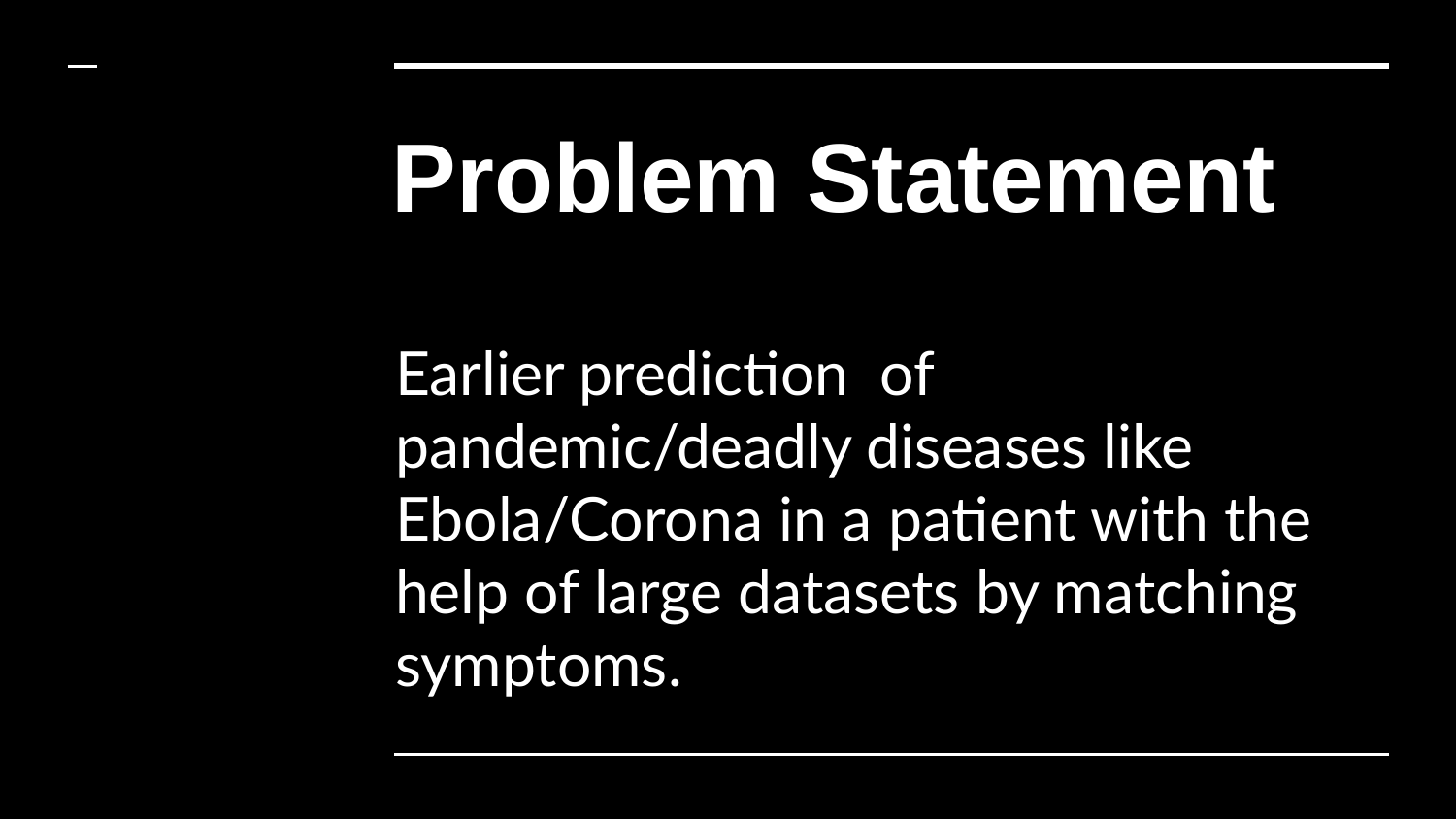

# Problem Statement
Earlier prediction  of pandemic/deadly diseases like Ebola/Corona in a patient with the help of large datasets by matching symptoms.